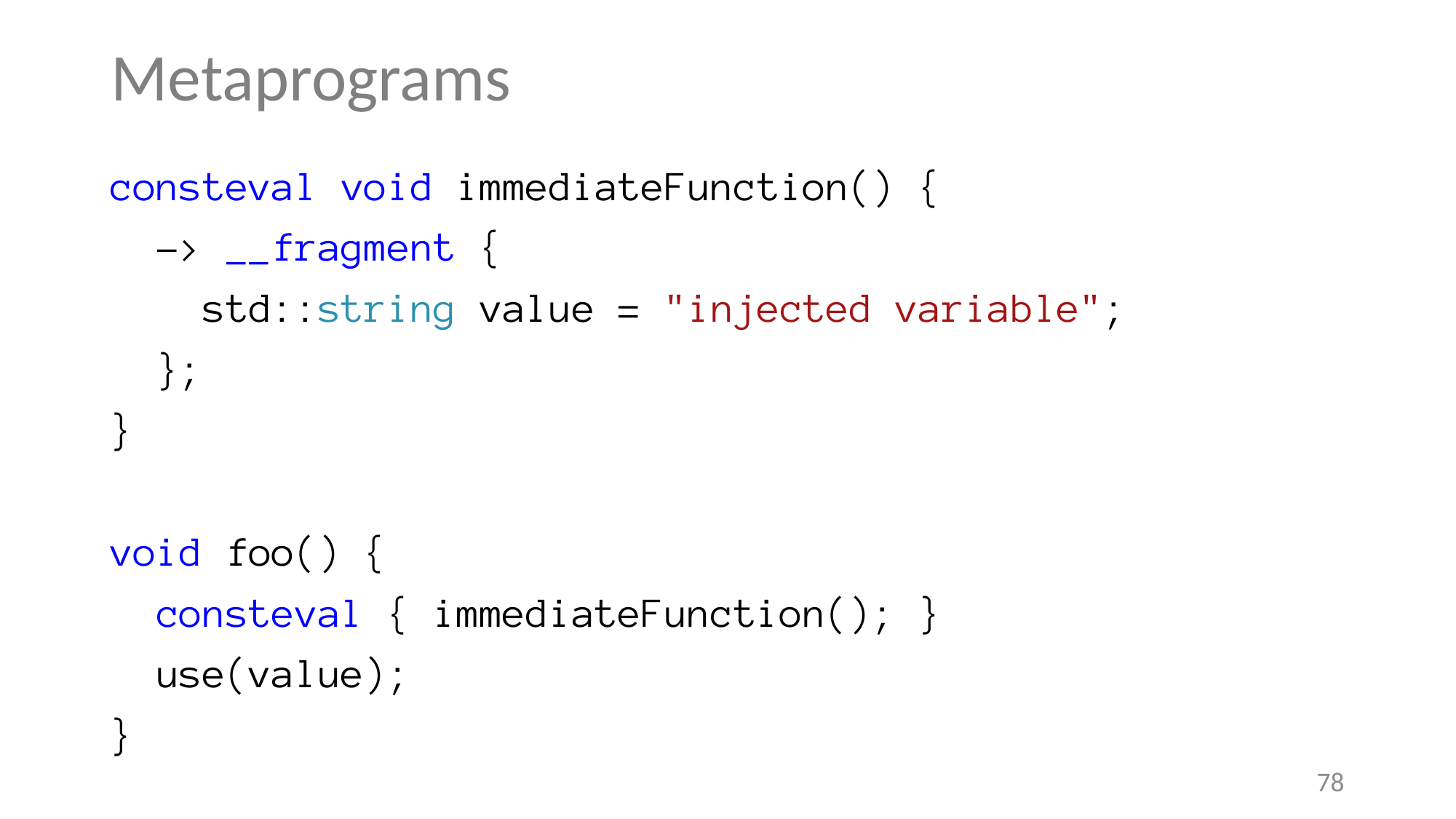

# Metaprograms
consteval void immediateFunction() {
  -> __fragment {
    std::string value = "injected variable";
  };
}

void foo() {
  consteval { immediateFunction(); }
  use(value);
}
78